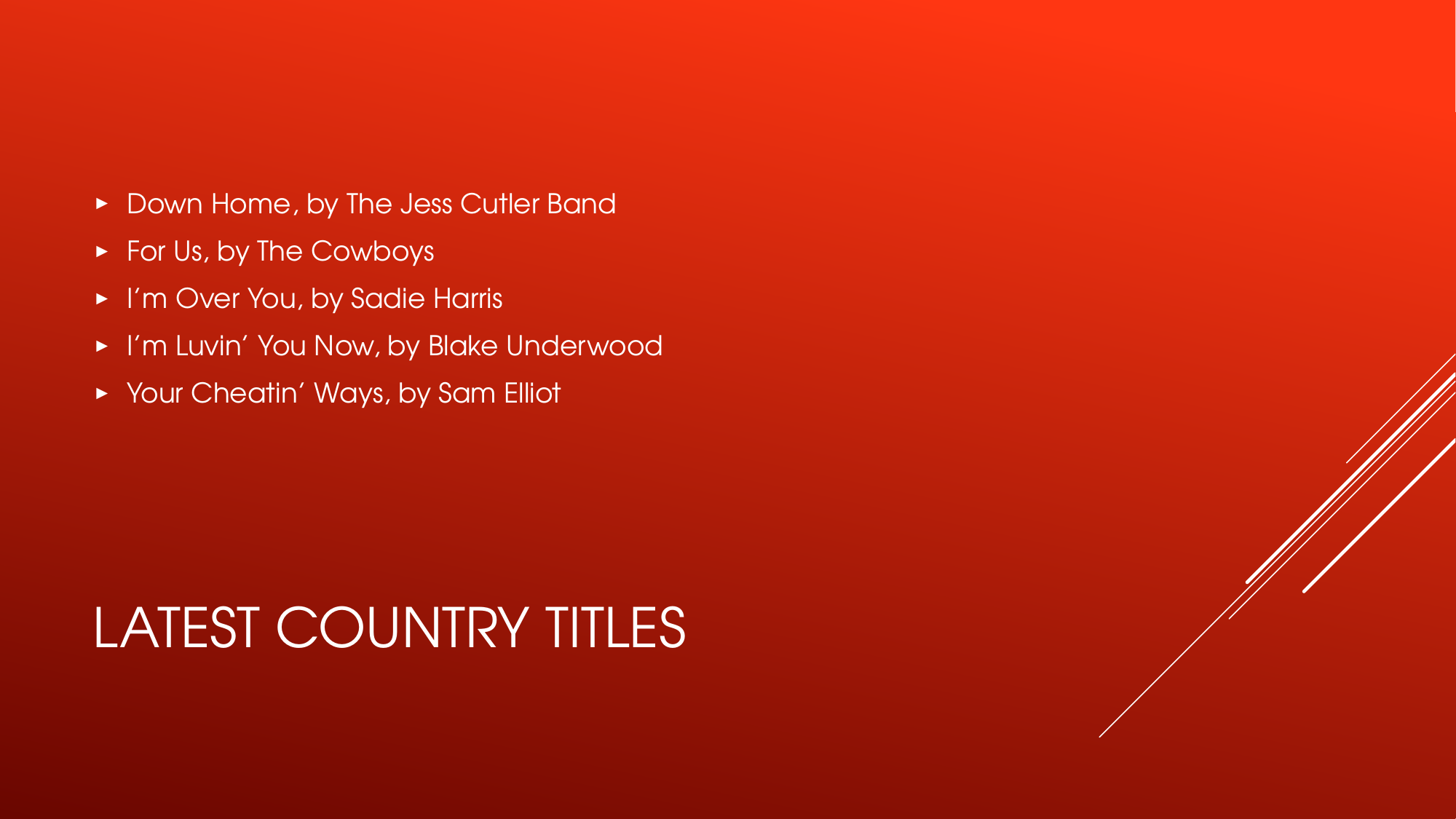

Down Home, by The Jess Cutler Band
For Us, by The Cowboys
I’m Over You, by Sadie Harris
I’m Luvin’ You Now, by Blake Underwood
Your Cheatin’ Ways, by Sam Elliot
# Latest Country Titles